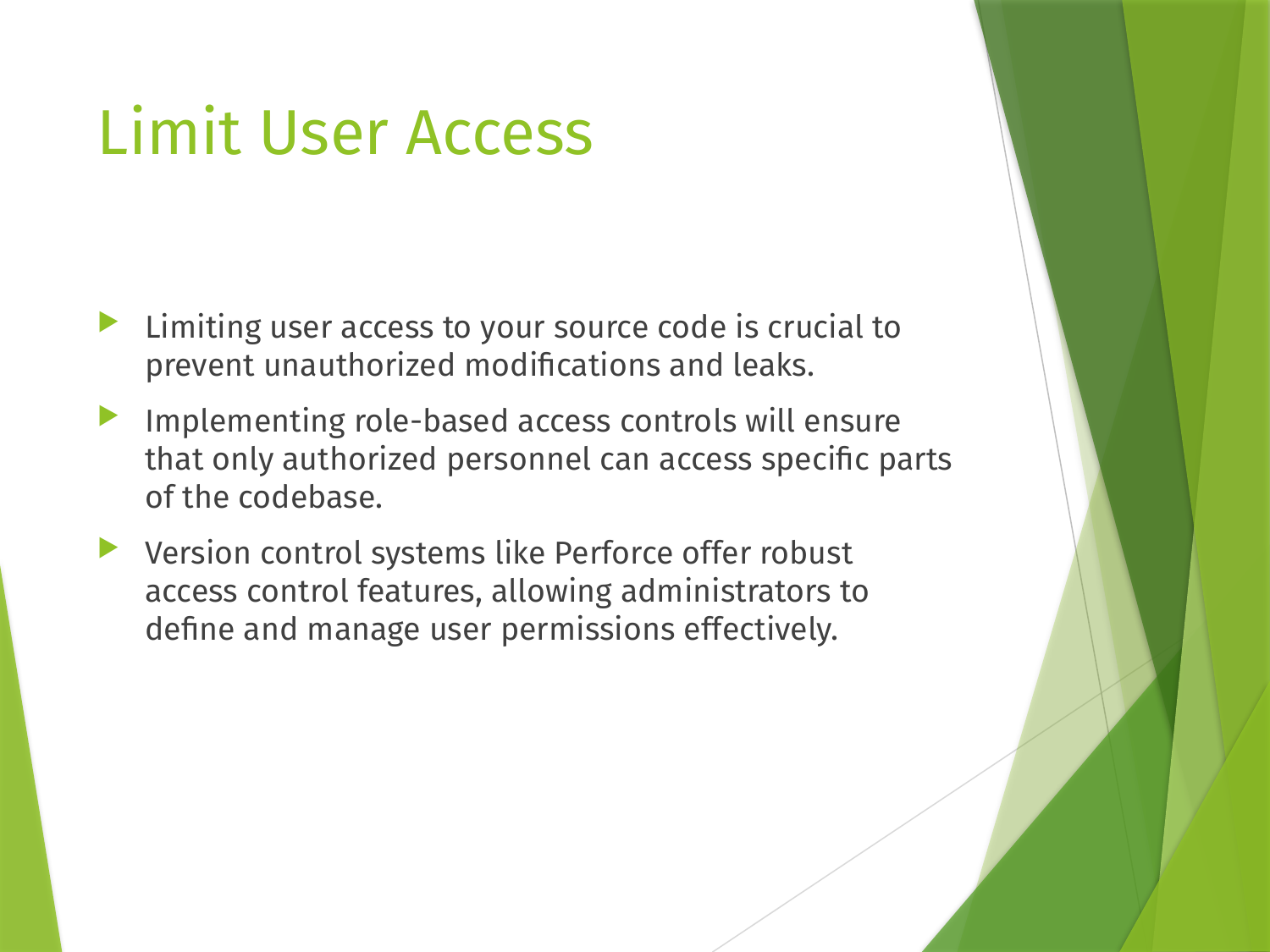

# Limit User Access
Limiting user access to your source code is crucial to prevent unauthorized modifications and leaks.
Implementing role-based access controls will ensure that only authorized personnel can access specific parts of the codebase.
Version control systems like Perforce offer robust access control features, allowing administrators to define and manage user permissions effectively.